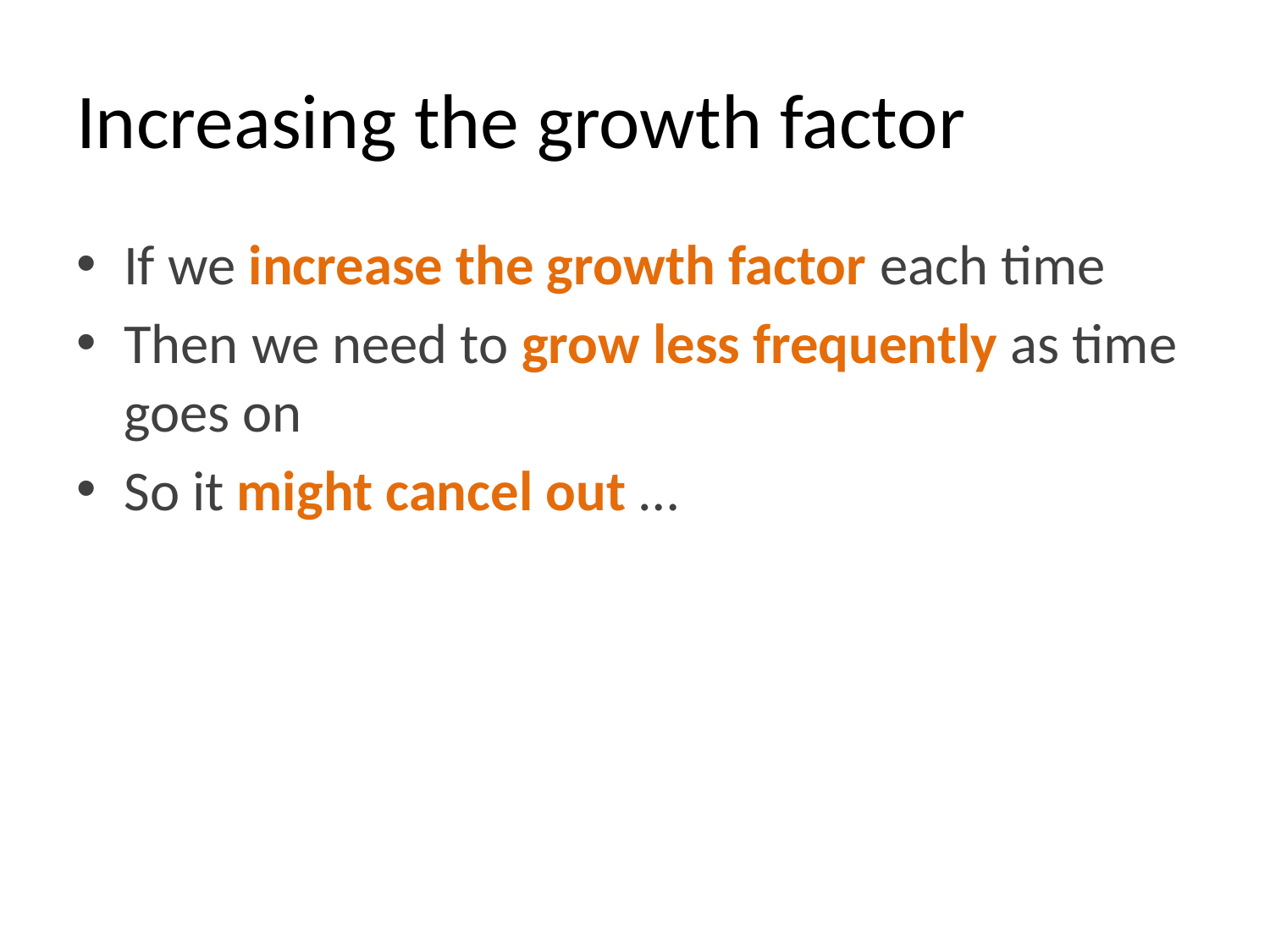

# Increasing the growth factor
If we increase the growth factor each time
Then we need to grow less frequently as time goes on
So it might cancel out …